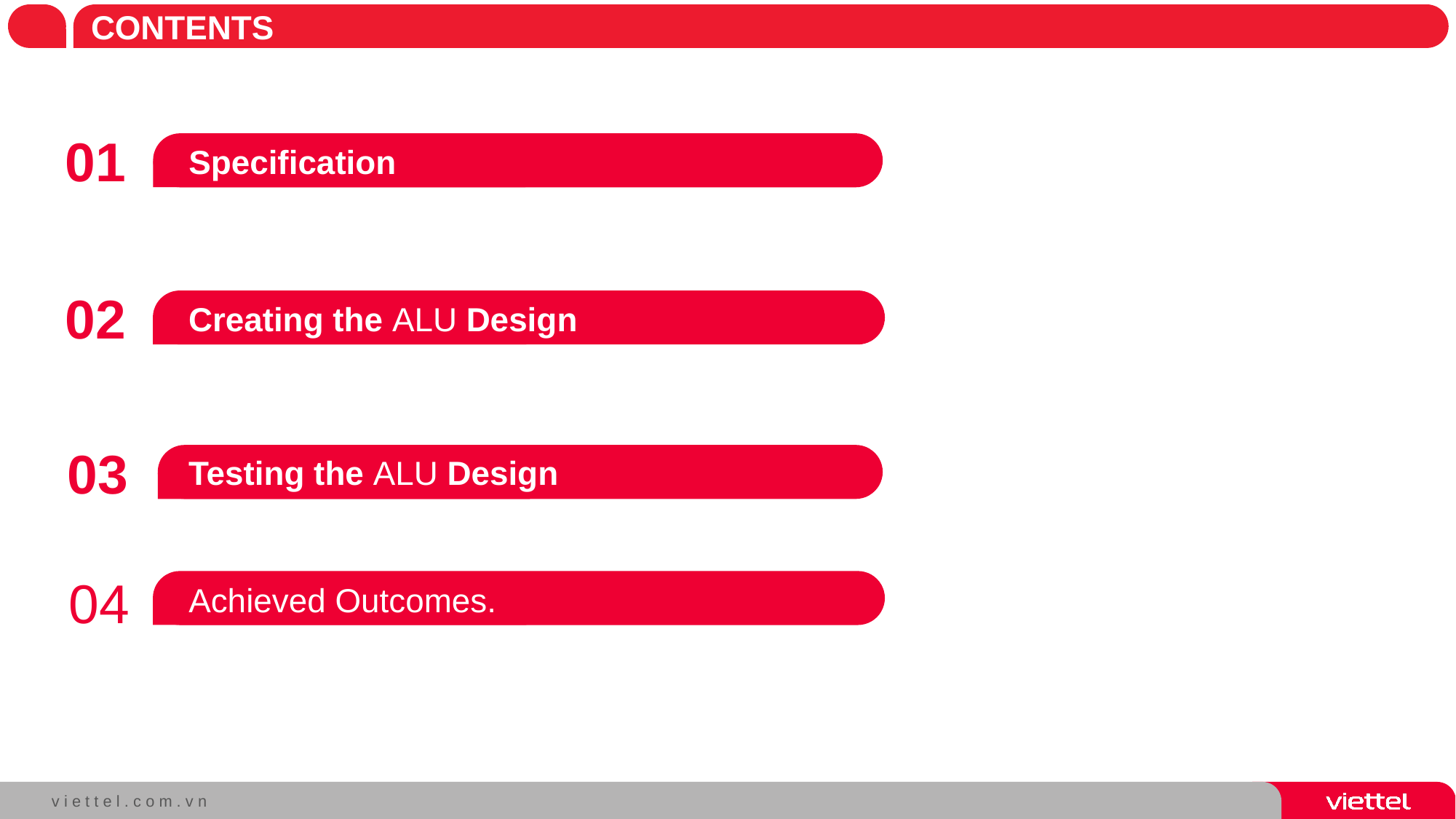

# CONTENTS
01

Specification
02

Creating the ALU Design
03

Testing the ALU Design

04

Achieved Outcomes.
Testing the Register Design